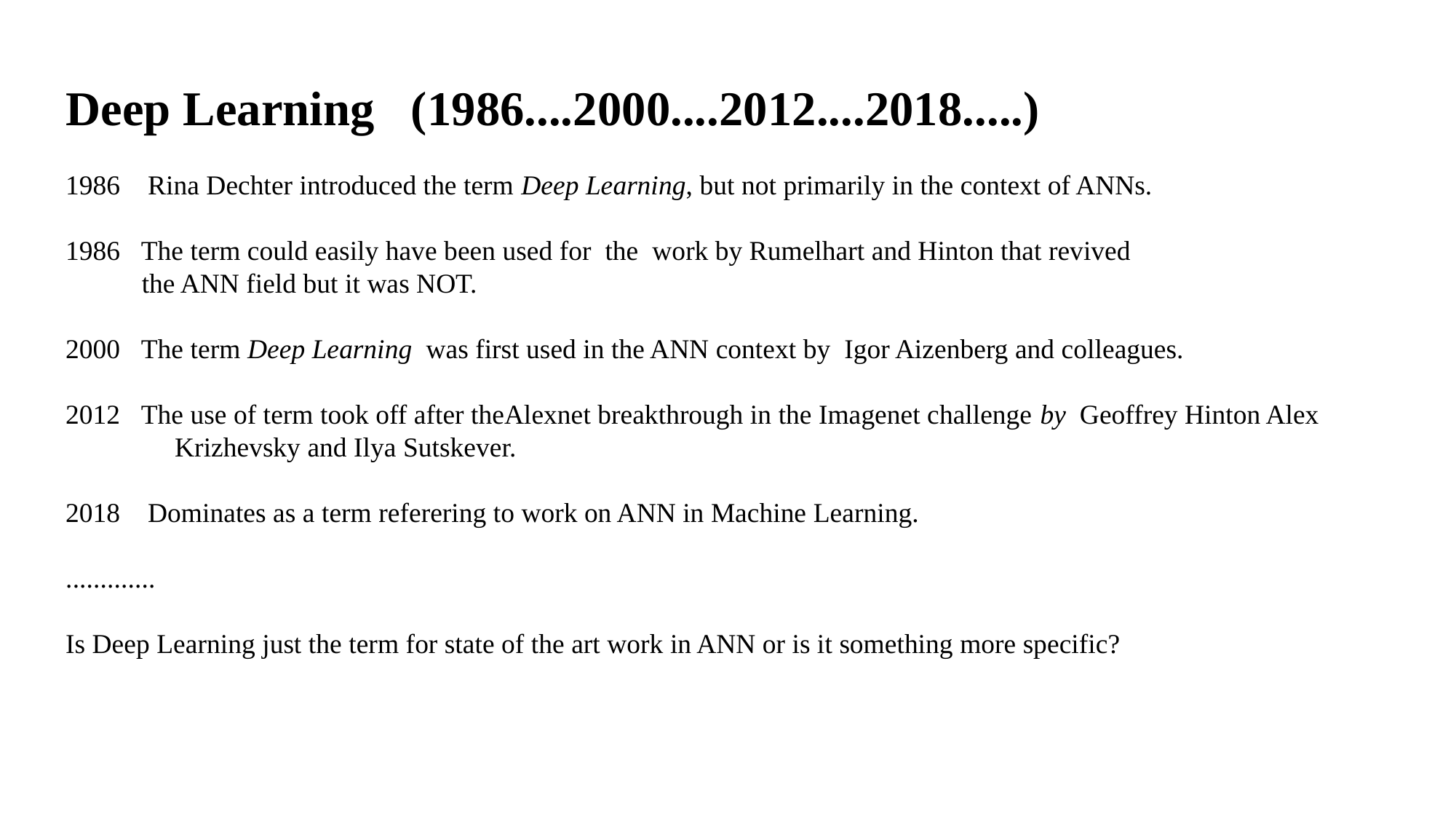

Deep Learning   (1986....2000....2012....2018.....)

1986    Rina Dechter introduced the term Deep Learning, but not primarily in the context of ANNs.

   The term could easily have been used for  the  work by Rumelhart and Hinton that revived
           the ANN field but it was NOT.

2000   The term Deep Learning  was first used in the ANN context by  Igor Aizenberg and colleagues.

2012   The use of term took off after theAlexnet breakthrough in the Imagenet challenge by  Geoffrey Hinton Alex 	Krizhevsky and Ilya Sutskever.

    Dominates as a term referering to work on ANN in Machine Learning.

.............

Is Deep Learning just the term for state of the art work in ANN or is it something more specific?